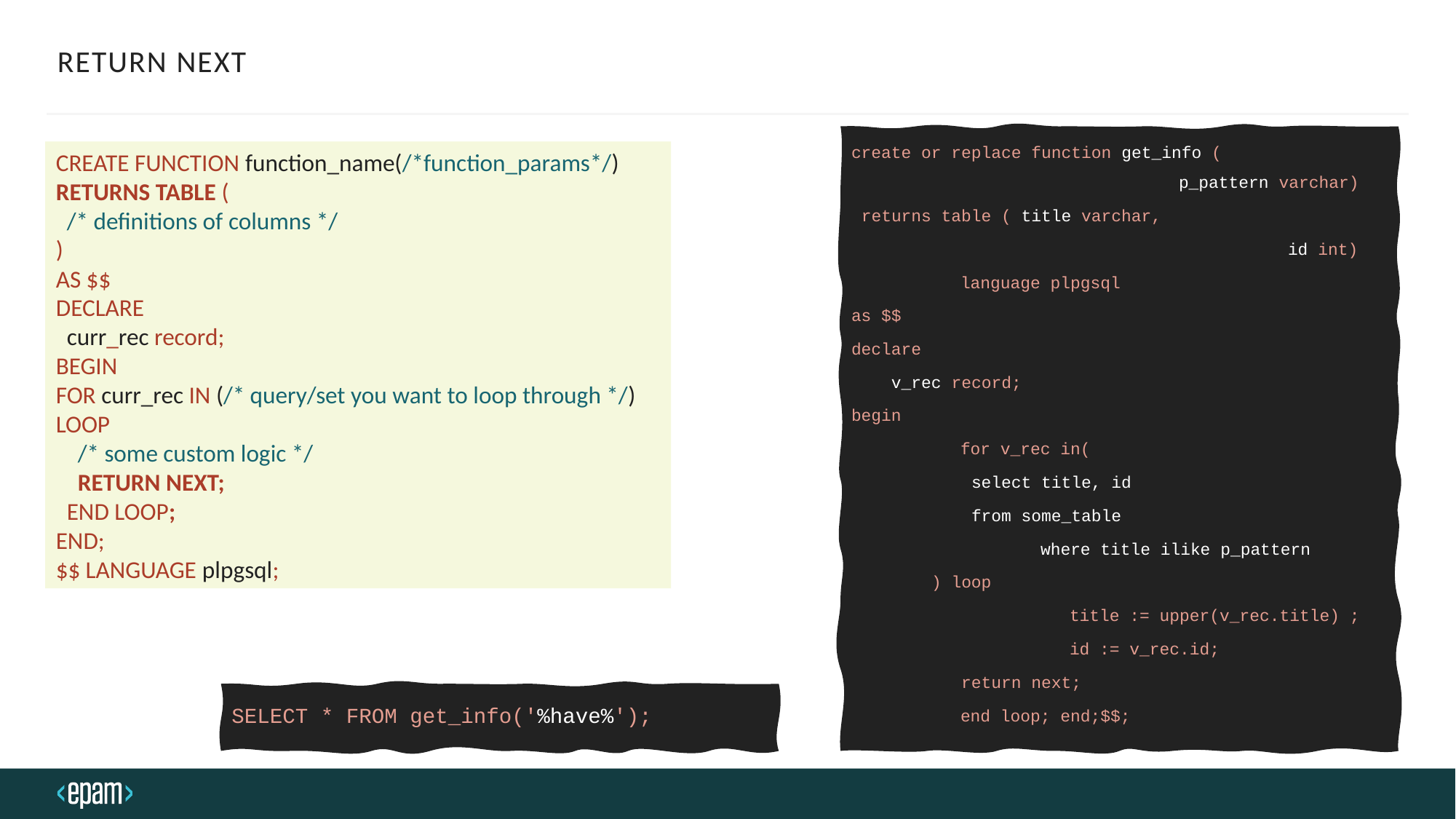

# RETURN NEXT
create or replace function get_info (				p_pattern varchar)
 returns table ( title varchar,
				id int)
	language plpgsql
as $$
declare
    v_rec record;
begin
	for v_rec in(
            select title, id
            from some_table
	        where title ilike p_pattern
        ) loop
		title := upper(v_rec.title) ;
		id := v_rec.id;
           return next;
	end loop; end;$$;
CREATE FUNCTION function_name(/*function_params*/)
RETURNS TABLE (
  /* definitions of columns */
)
AS $$
DECLARE
  curr_rec record;
BEGIN
FOR curr_rec IN (/* query/set you want to loop through */)
LOOP
    /* some custom logic */
    RETURN NEXT;
  END LOOP;
END;
$$ LANGUAGE plpgsql;
SELECT * FROM get_info('%have%');